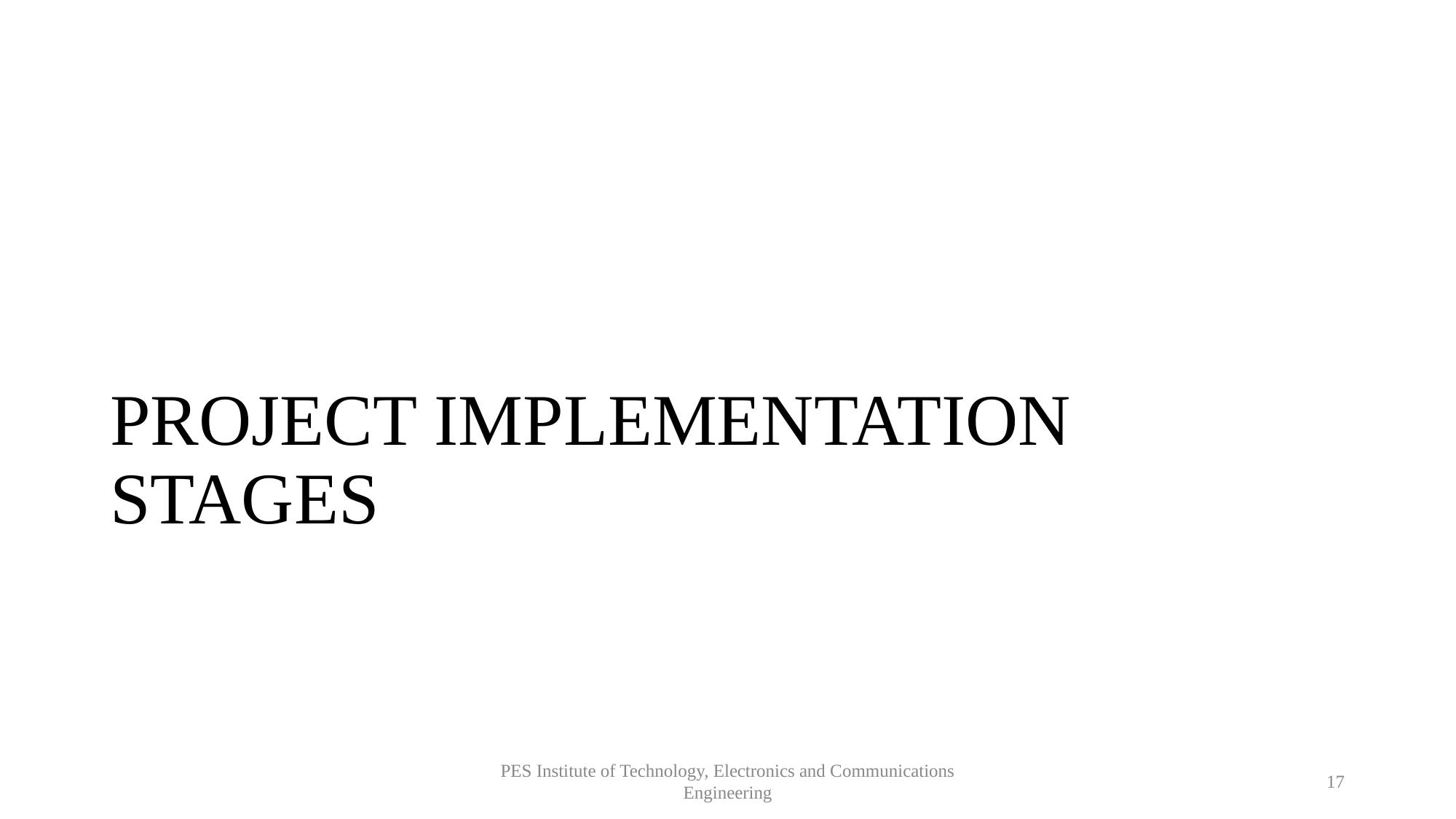

# PROJECT IMPLEMENTATION STAGES

PES Institute of Technology, Electronics and Communications Engineering
17